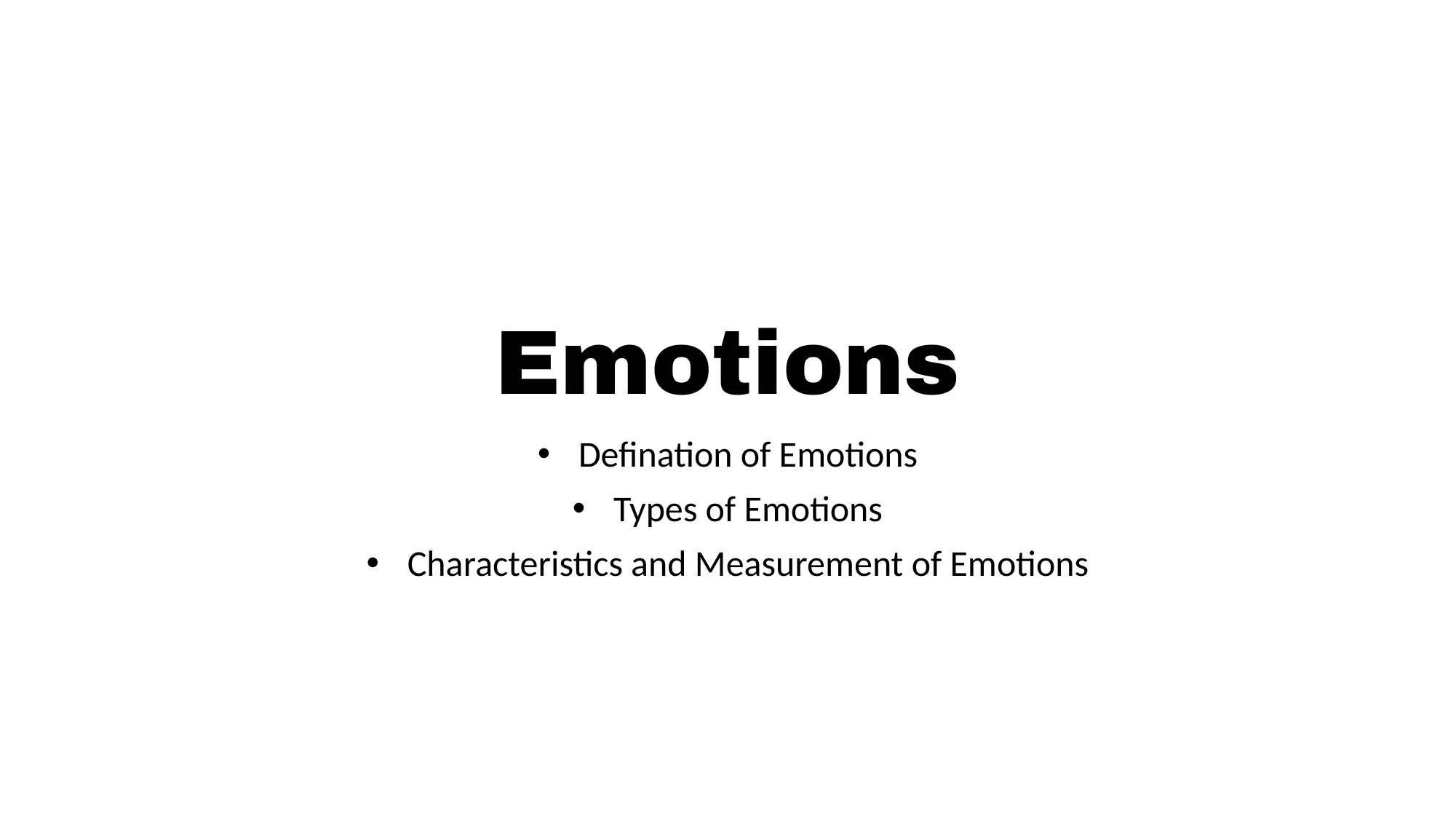

# Emotions
Defination of Emotions
Types of Emotions
Characteristics and Measurement of Emotions